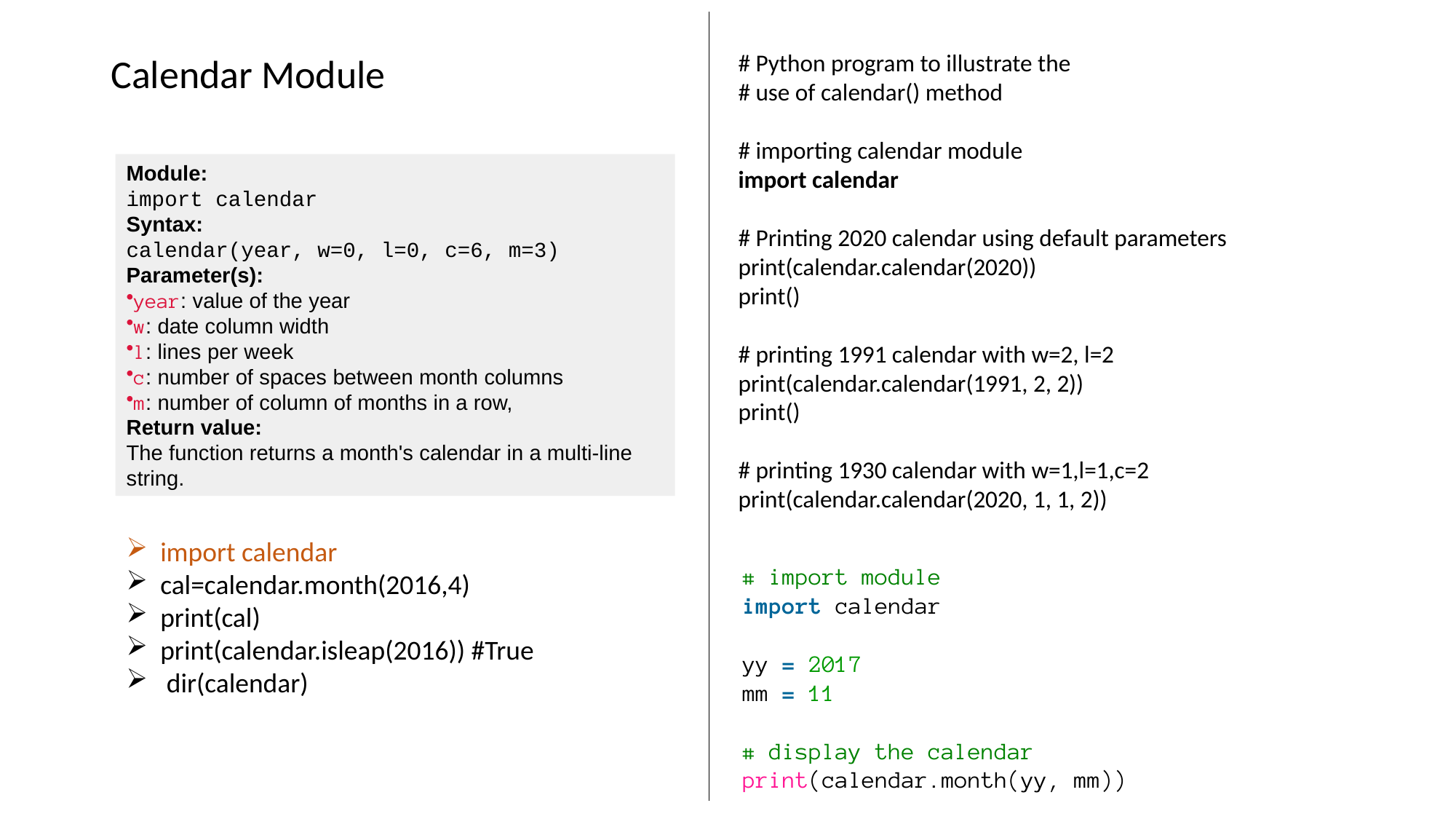

# Python program to illustrate the
# use of calendar() method

# importing calendar module
import calendar

# Printing 2020 calendar using default parameters
print(calendar.calendar(2020))
print()

# printing 1991 calendar with w=2, l=2
print(calendar.calendar(1991, 2, 2))
print()

# printing 1930 calendar with w=1,l=1,c=2
print(calendar.calendar(2020, 1, 1, 2))
# Calendar Module
Module:
import calendar
Syntax:
calendar(year, w=0, l=0, c=6, m=3)
Parameter(s):
year: value of the year
w: date column width
l: lines per week
c: number of spaces between month columns
m: number of column of months in a row,
Return value:
The function returns a month's calendar in a multi-line string.
import calendar
cal=calendar.month(2016,4)
print(cal)
print(calendar.isleap(2016)) #True
 dir(calendar)
# import module
import calendar

yy = 2017
mm = 11

# display the calendar
print(calendar.month(yy, mm))